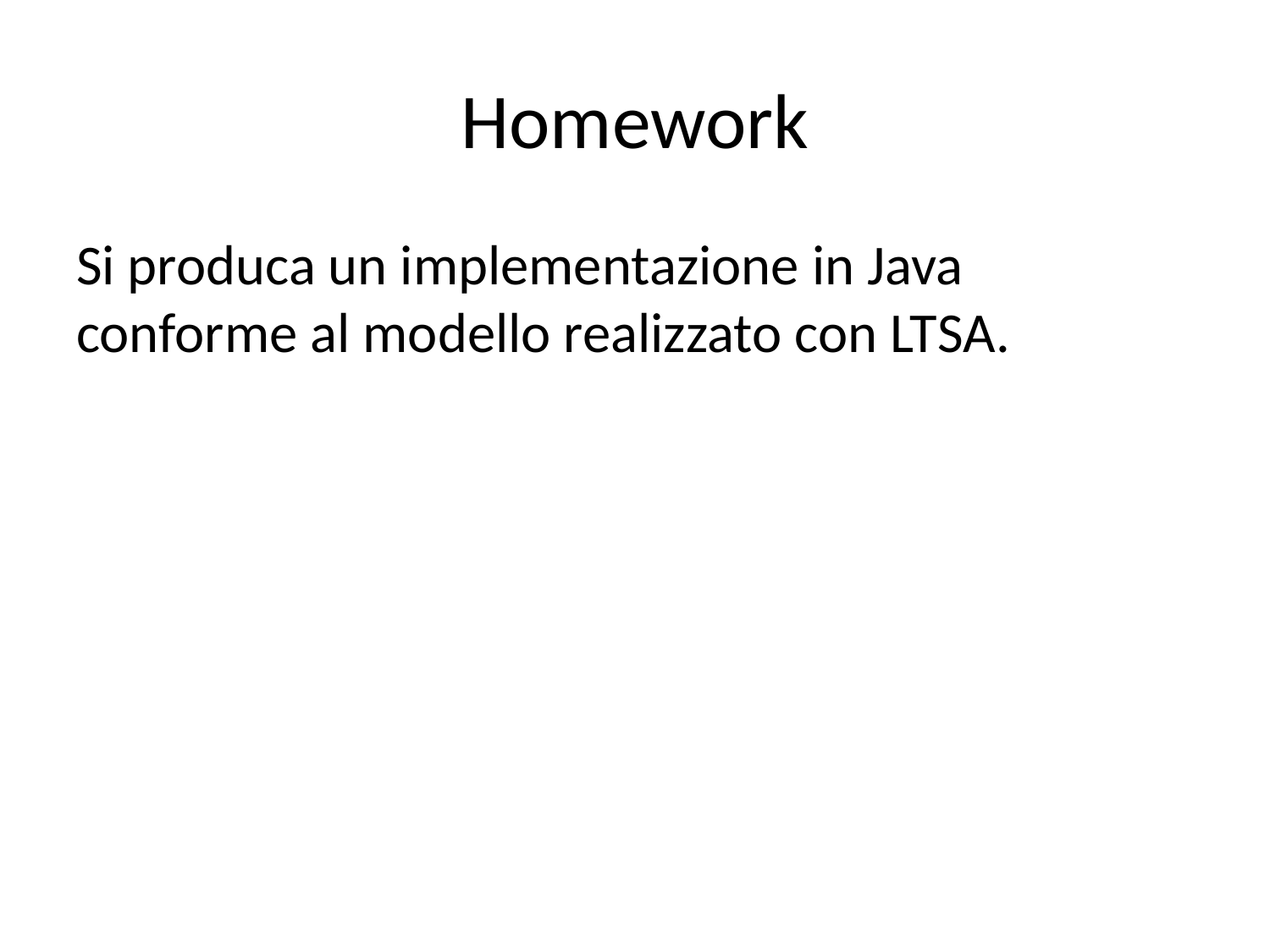

# Homework
Si produca un implementazione in Java conforme al modello realizzato con LTSA.